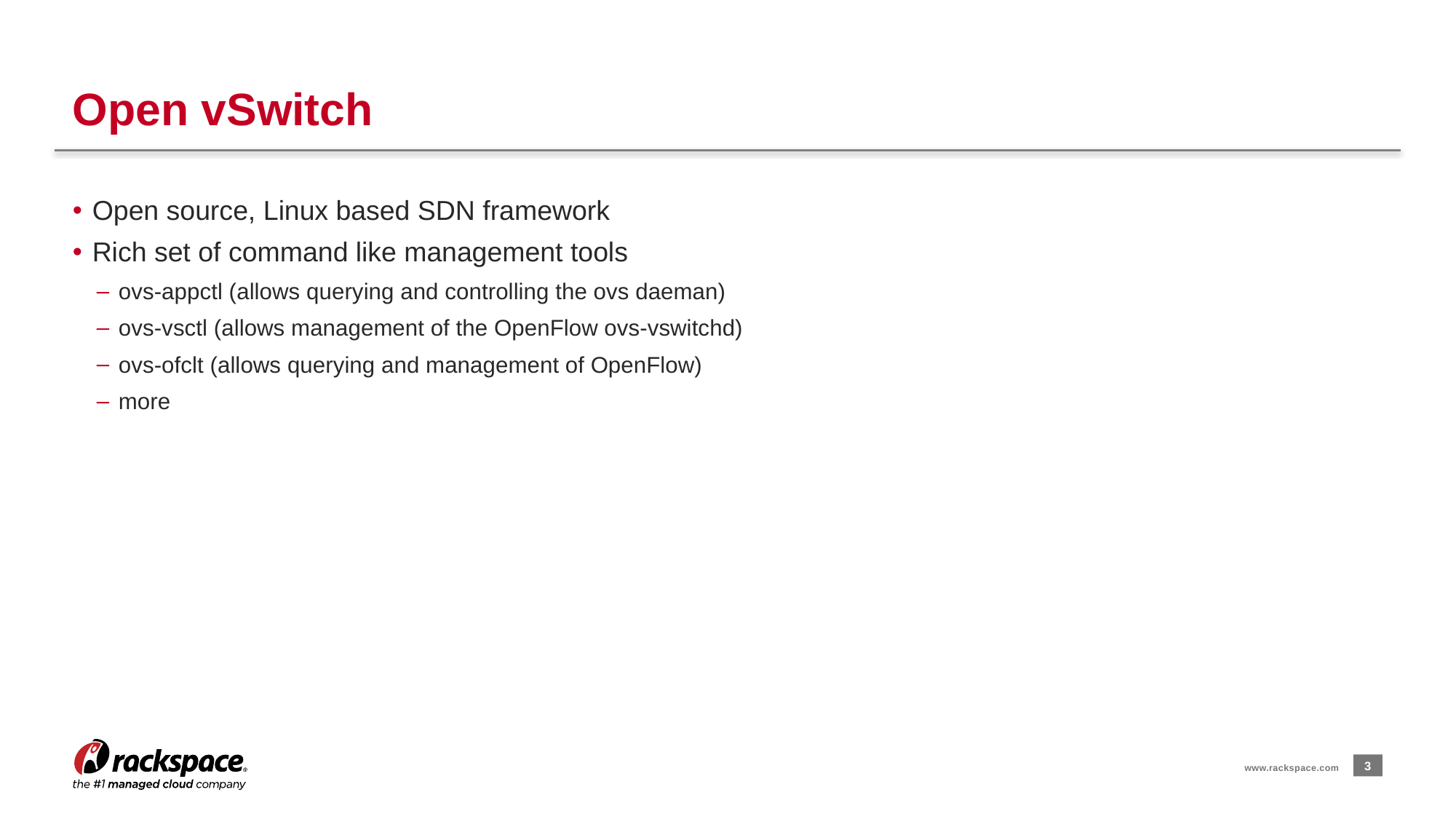

# Open vSwitch
Open source, Linux based SDN framework
Rich set of command like management tools
ovs-appctl (allows querying and controlling the ovs daeman)
ovs-vsctl (allows management of the OpenFlow ovs-vswitchd)
ovs-ofclt (allows querying and management of OpenFlow)
more

3
www.rackspace.com